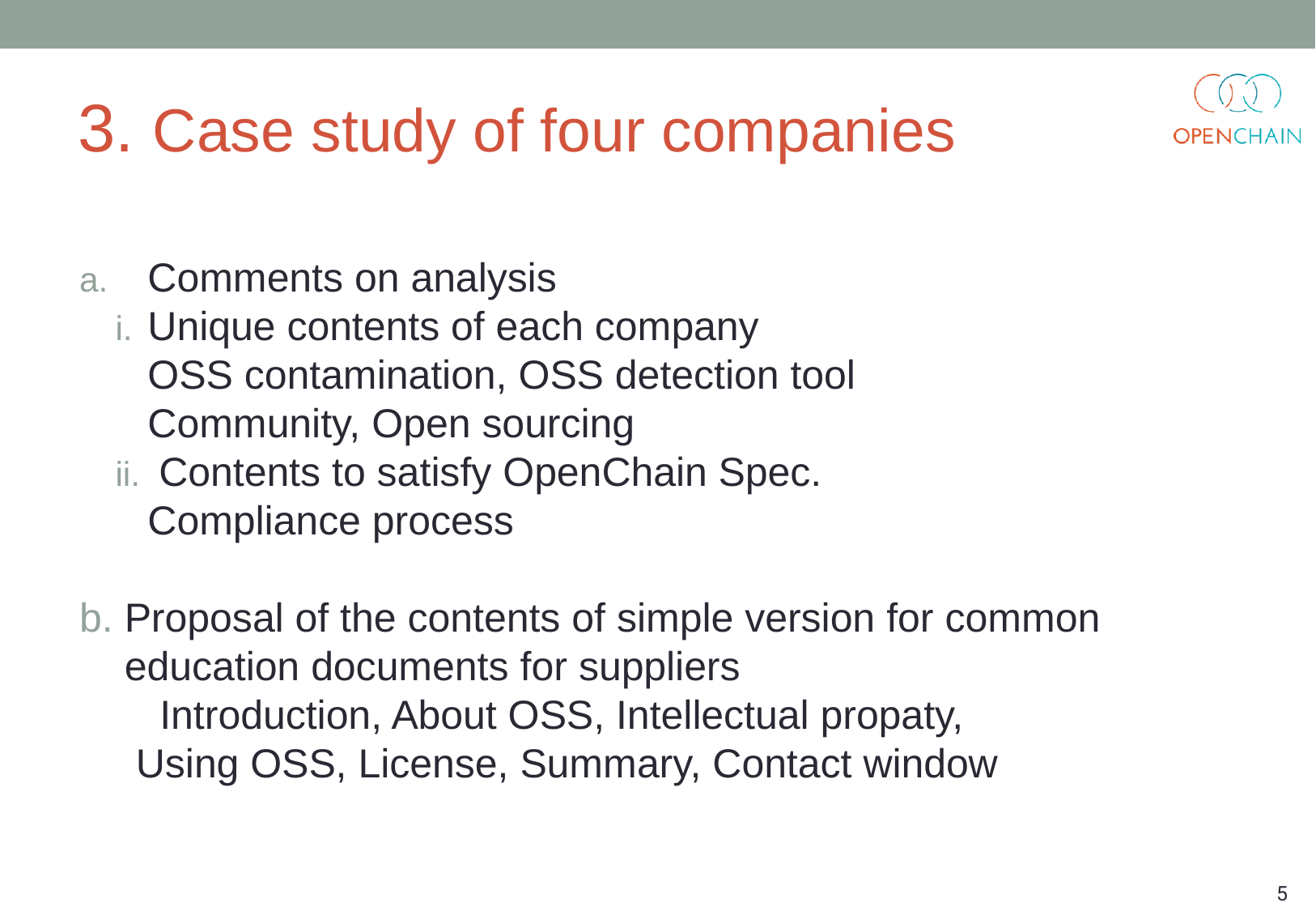

# 3. Case study of four companies
Comments on analysis
Unique contents of each company
OSS contamination, OSS detection tool
Community, Open sourcing
 Contents to satisfy OpenChain Spec.
Compliance process

b. Proposal of the contents of simple version for common
    education documents for suppliers
 　 Introduction, About OSS, Intellectual propaty,
     Using OSS, License, Summary, Contact window
5